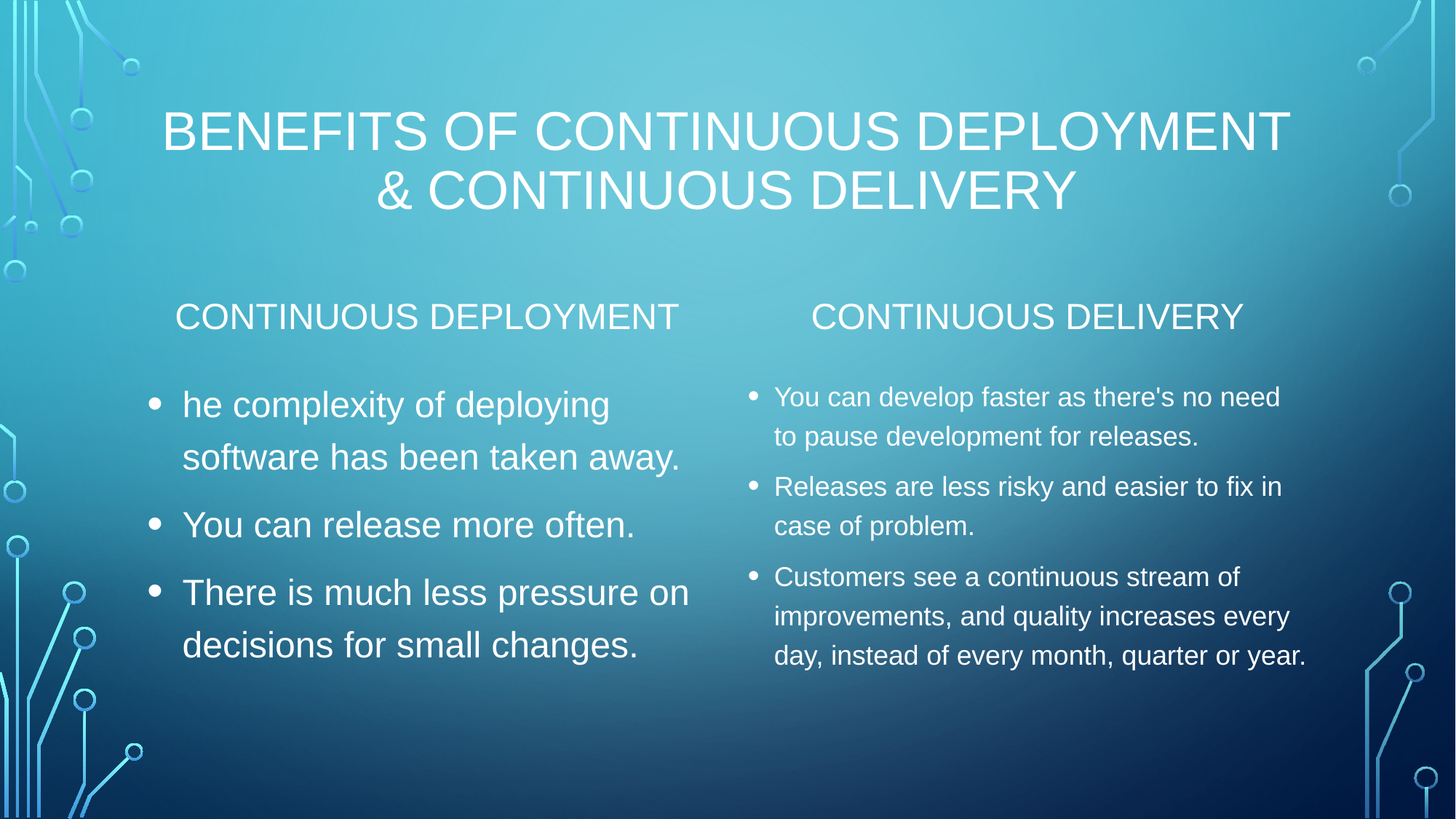

# Benefits of Continuous deployment & Continuous delivery
Continuous deployment
Continuous delivery
he complexity of deploying software has been taken away.
You can release more often.
There is much less pressure on decisions for small changes.
You can develop faster as there's no need to pause development for releases.
Releases are less risky and easier to fix in case of problem.
Customers see a continuous stream of improvements, and quality increases every day, instead of every month, quarter or year.